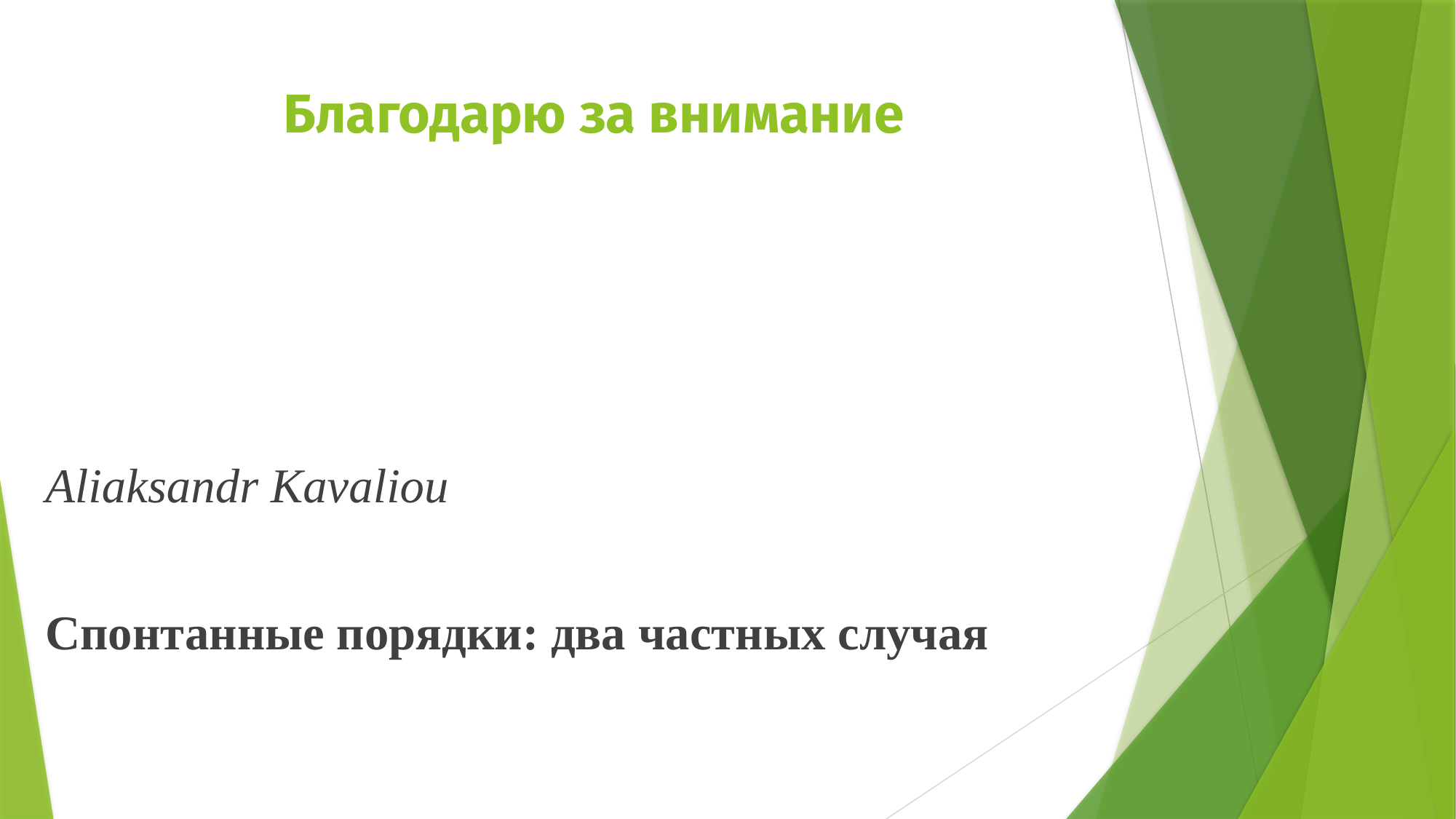

# Благодарю за внимание
Aliaksandr Kavaliou

Спонтанные порядки: два частных случая